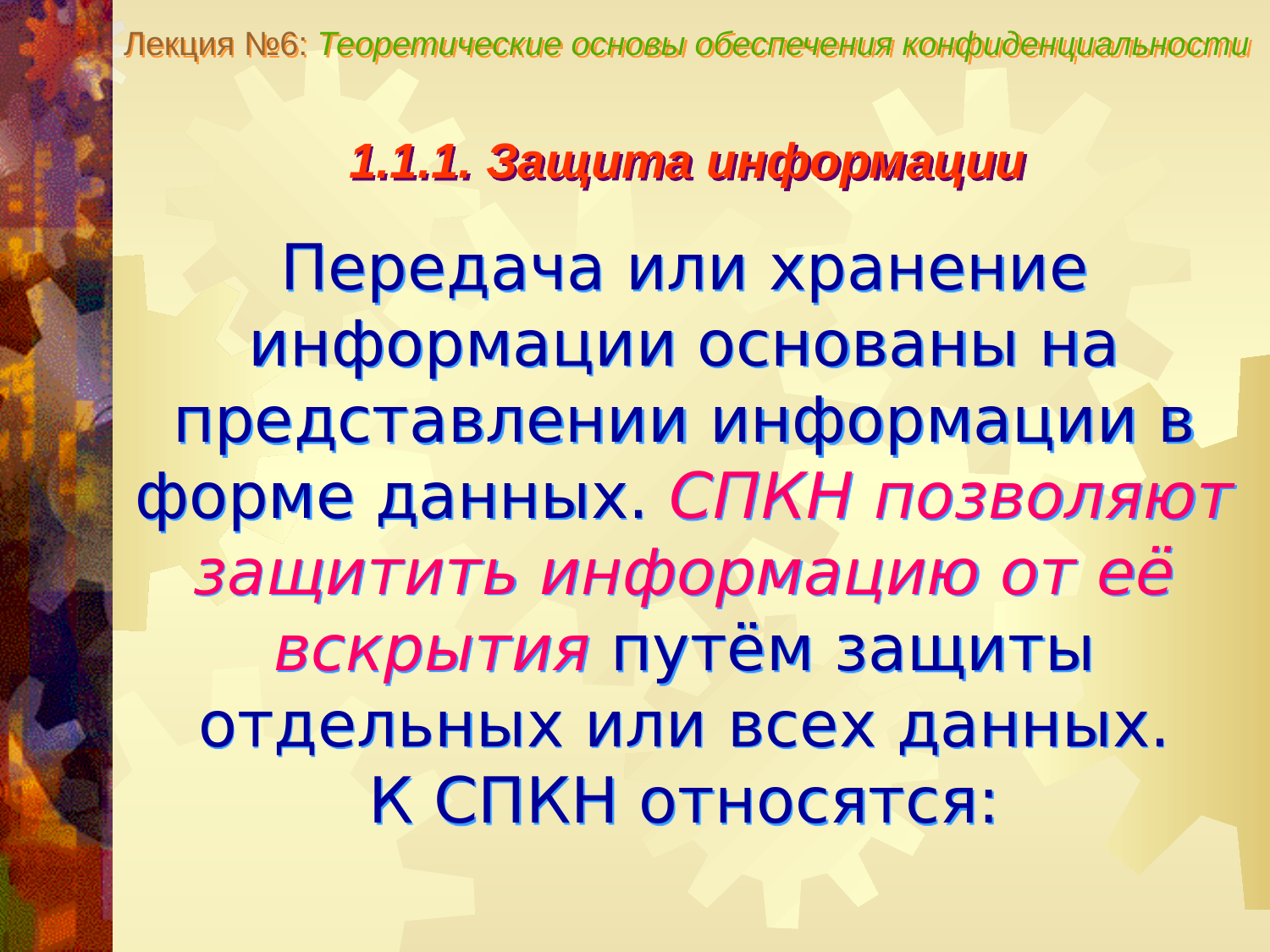

Лекция №6: Теоретические основы обеспечения конфиденциальности
1.1.1. Защита информации
Передача или хранение информации основаны на представлении информации в форме данных. СПКН позволяют защитить информацию от её вскрытия путём защиты отдельных или всех данных.
К СПКН относятся: